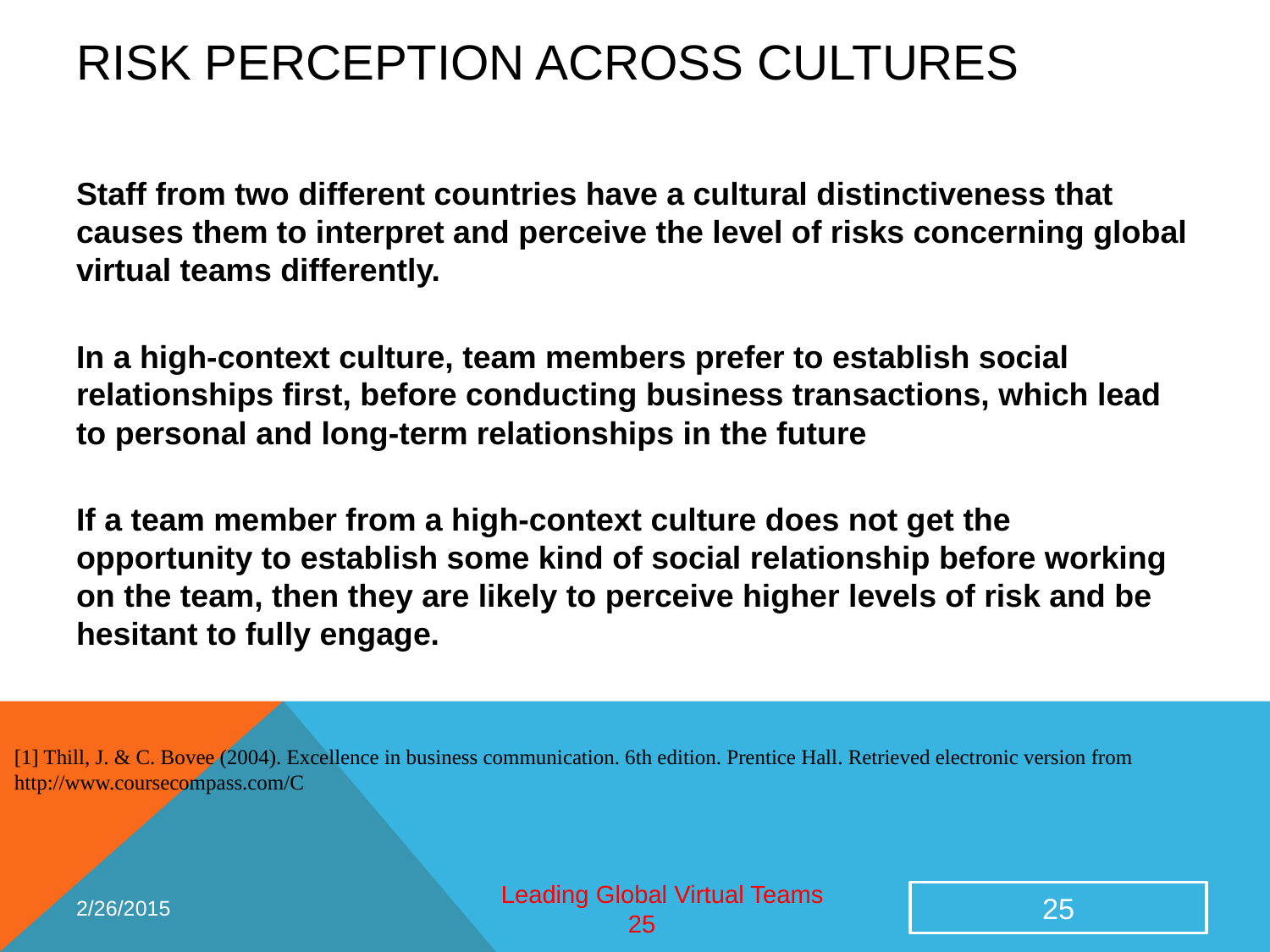

Risk Perception across Cultures
Staff from two different countries have a cultural distinctiveness that causes them to interpret and perceive the level of risks concerning global virtual teams differently.

In a high-context culture, team members prefer to establish social relationships first, before conducting business transactions, which lead to personal and long-term relationships in the future

If a team member from a high-context culture does not get the opportunity to establish some kind of social relationship before working on the team, then they are likely to perceive higher levels of risk and be hesitant to fully engage.
[1] Thill, J. & C. Bovee (2004). Excellence in business communication. 6th edition. Prentice Hall. Retrieved electronic version from http://www.coursecompass.com/C
2/26/2015
25